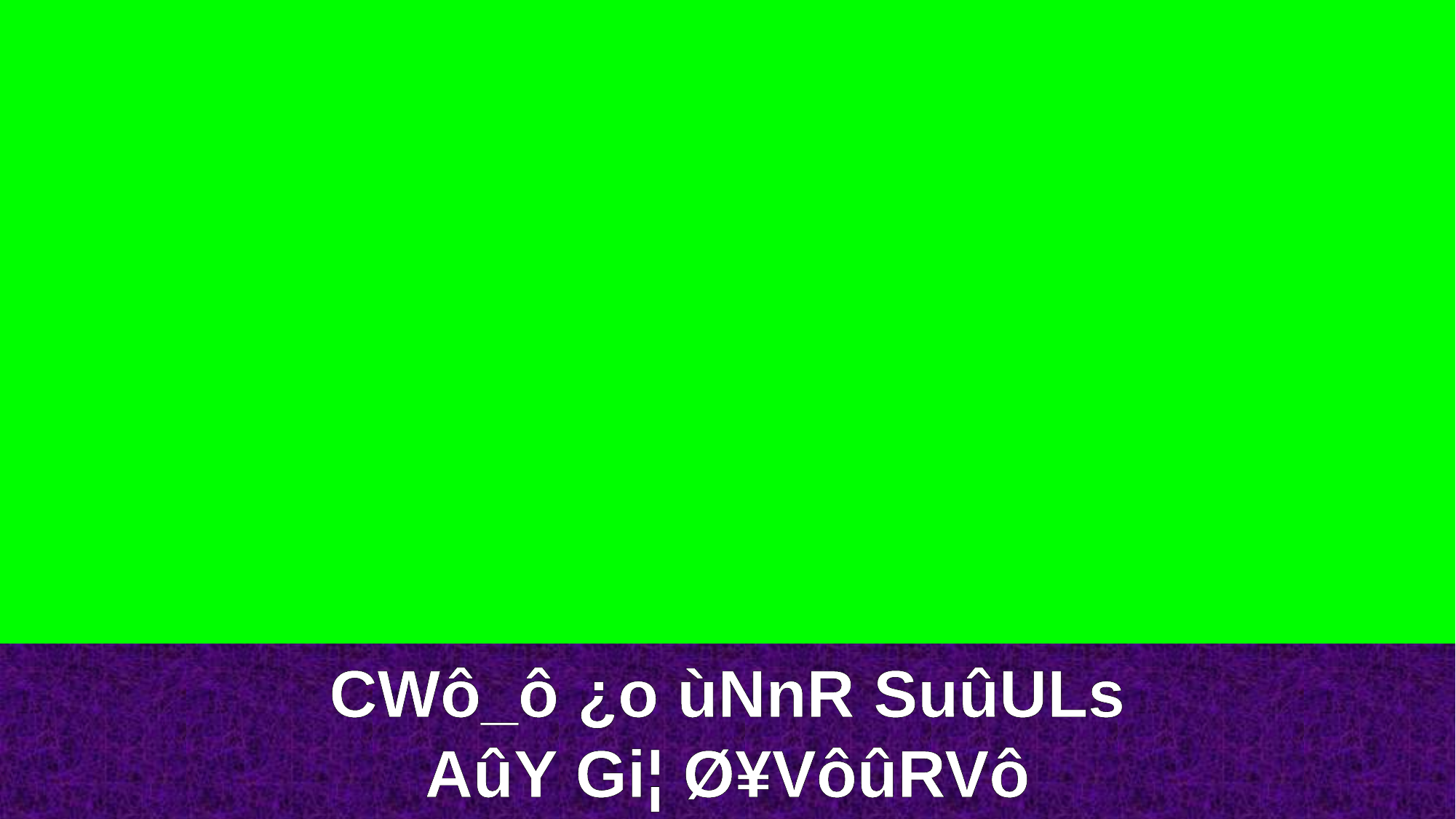

CWô_ô ¿o ùNnR SuûULs
AûY Gi¦ Ø¥VôûRVô